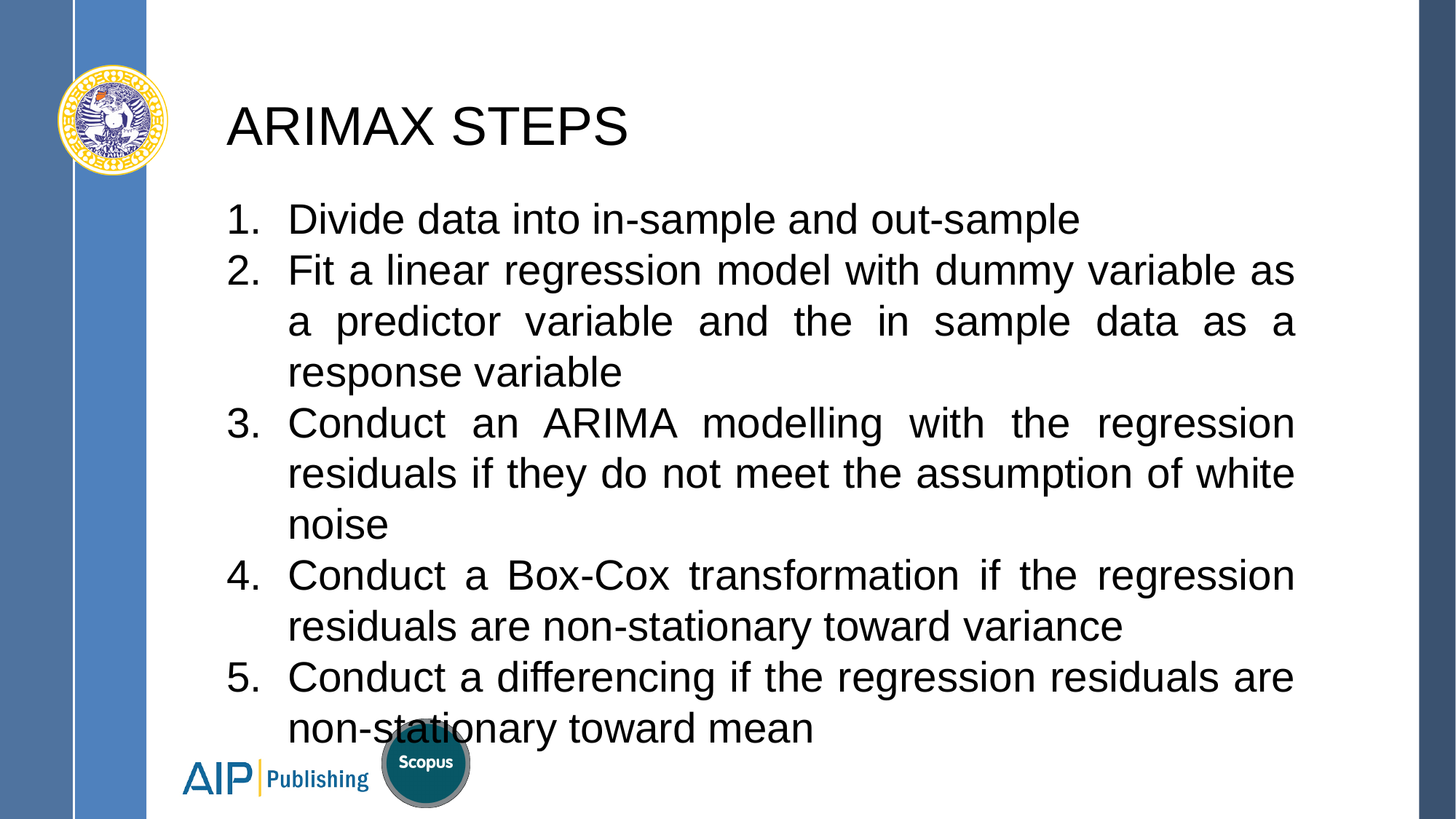

# ARIMAX STEPS
Divide data into in-sample and out-sample
Fit a linear regression model with dummy variable as a predictor variable and the in sample data as a response variable
Conduct an ARIMA modelling with the regression residuals if they do not meet the assumption of white noise
Conduct a Box-Cox transformation if the regression residuals are non-stationary toward variance
Conduct a differencing if the regression residuals are non-stationary toward mean